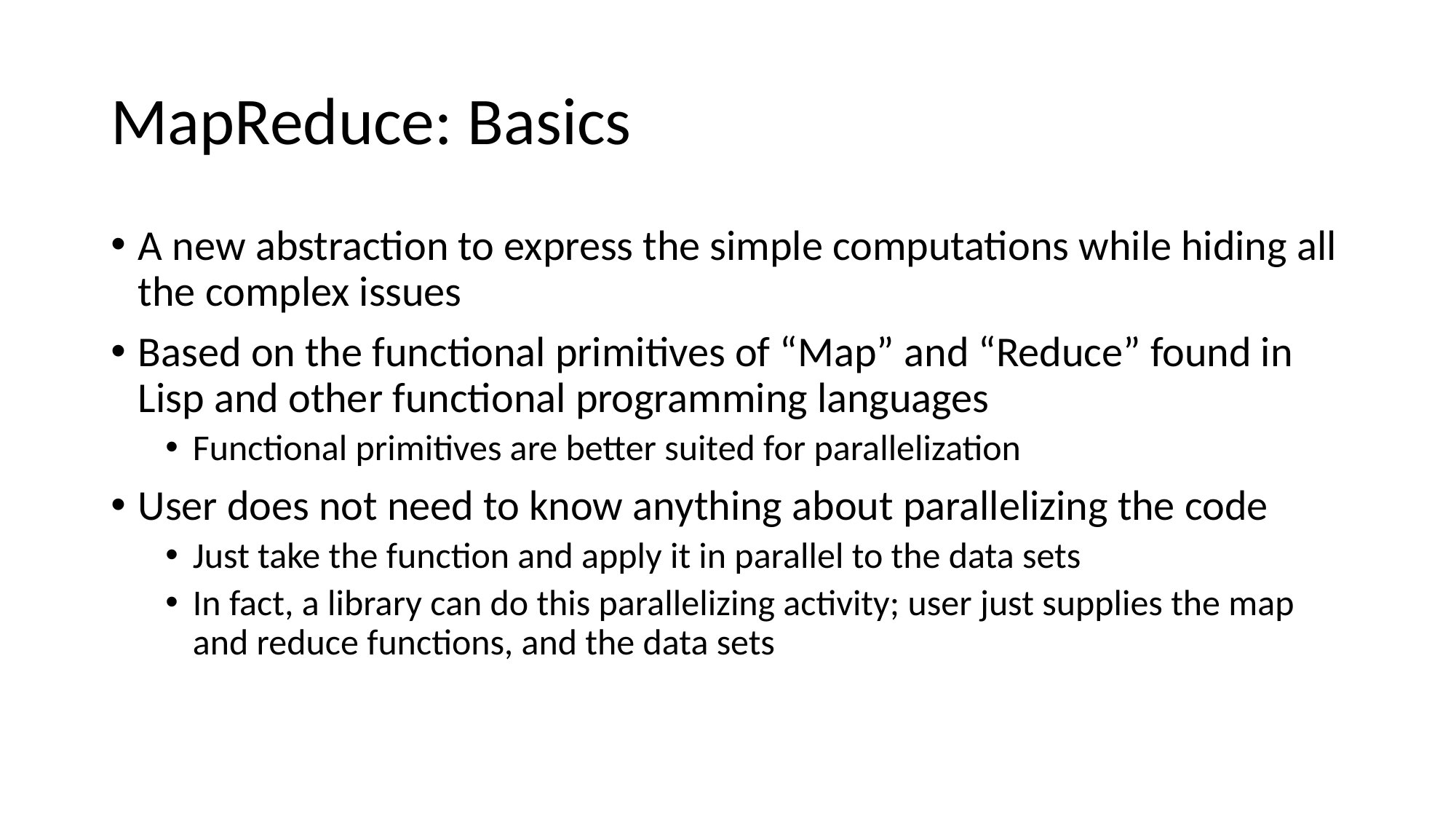

# MapReduce: Basics
A new abstraction to express the simple computations while hiding all the complex issues
Based on the functional primitives of “Map” and “Reduce” found in Lisp and other functional programming languages
Functional primitives are better suited for parallelization
User does not need to know anything about parallelizing the code
Just take the function and apply it in parallel to the data sets
In fact, a library can do this parallelizing activity; user just supplies the map and reduce functions, and the data sets